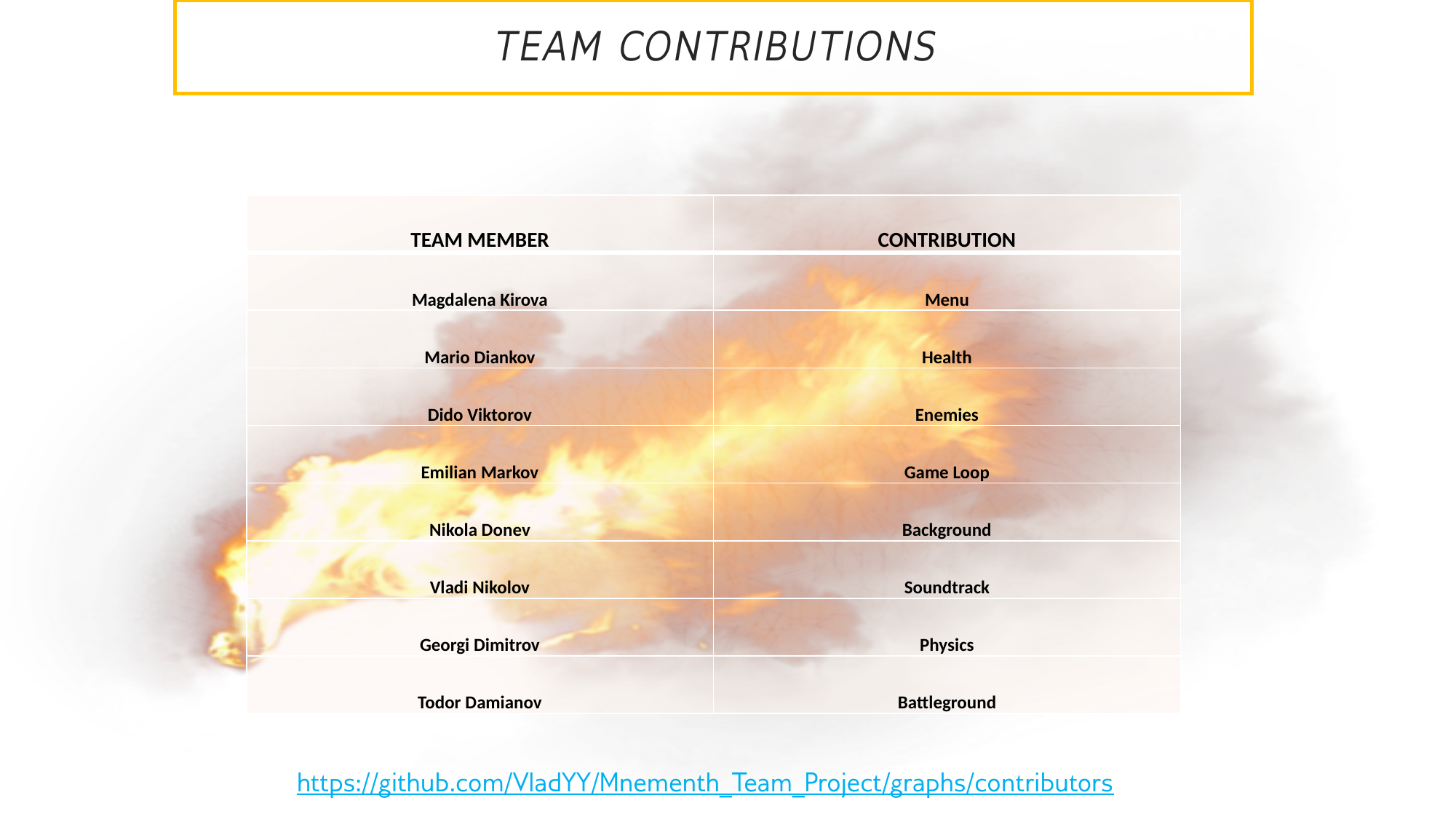

# TEAM CONTRIBUTIONS
| TEAM MEMBER | CONTRIBUTION |
| --- | --- |
| Magdalena Kirova | Menu |
| Mario Diankov | Health |
| Dido Viktorov | Enemies |
| Emilian Markov | Game Loop |
| Nikola Donev | Background |
| Vladi Nikolov | Soundtrack |
| Georgi Dimitrov | Physics |
| Todor Damianov | Battleground |
https://github.com/VladYY/Mnementh_Team_Project/graphs/contributors